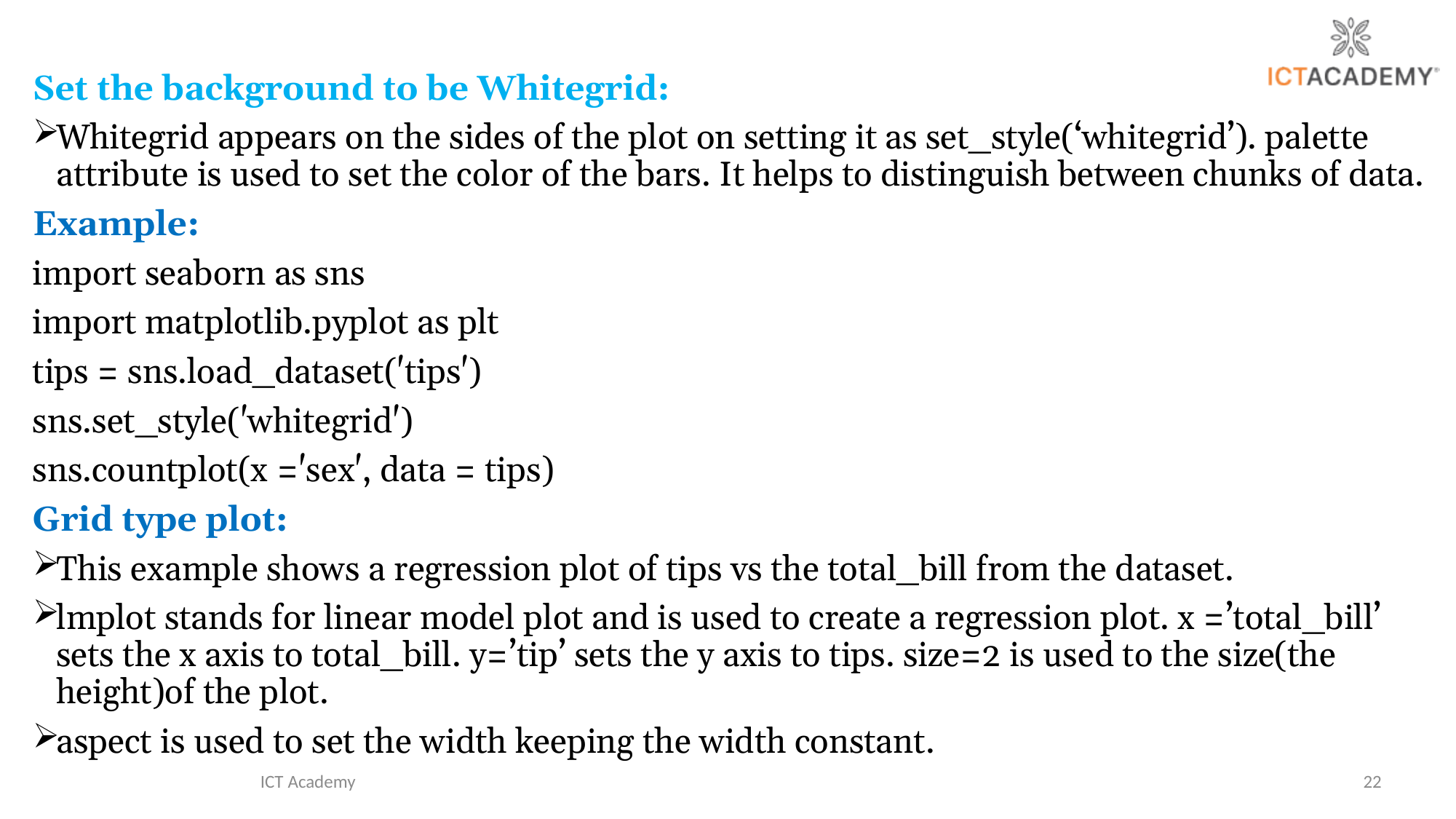

Set the background to be Whitegrid:
Whitegrid appears on the sides of the plot on setting it as set_style(‘whitegrid’). palette attribute is used to set the color of the bars. It helps to distinguish between chunks of data.
Example:
import seaborn as sns
import matplotlib.pyplot as plt
tips = sns.load_dataset('tips')
sns.set_style('whitegrid')
sns.countplot(x ='sex', data = tips)
Grid type plot:
This example shows a regression plot of tips vs the total_bill from the dataset.
lmplot stands for linear model plot and is used to create a regression plot. x =’total_bill’ sets the x axis to total_bill. y=’tip’ sets the y axis to tips. size=2 is used to the size(the height)of the plot.
aspect is used to set the width keeping the width constant.
ICT Academy
22